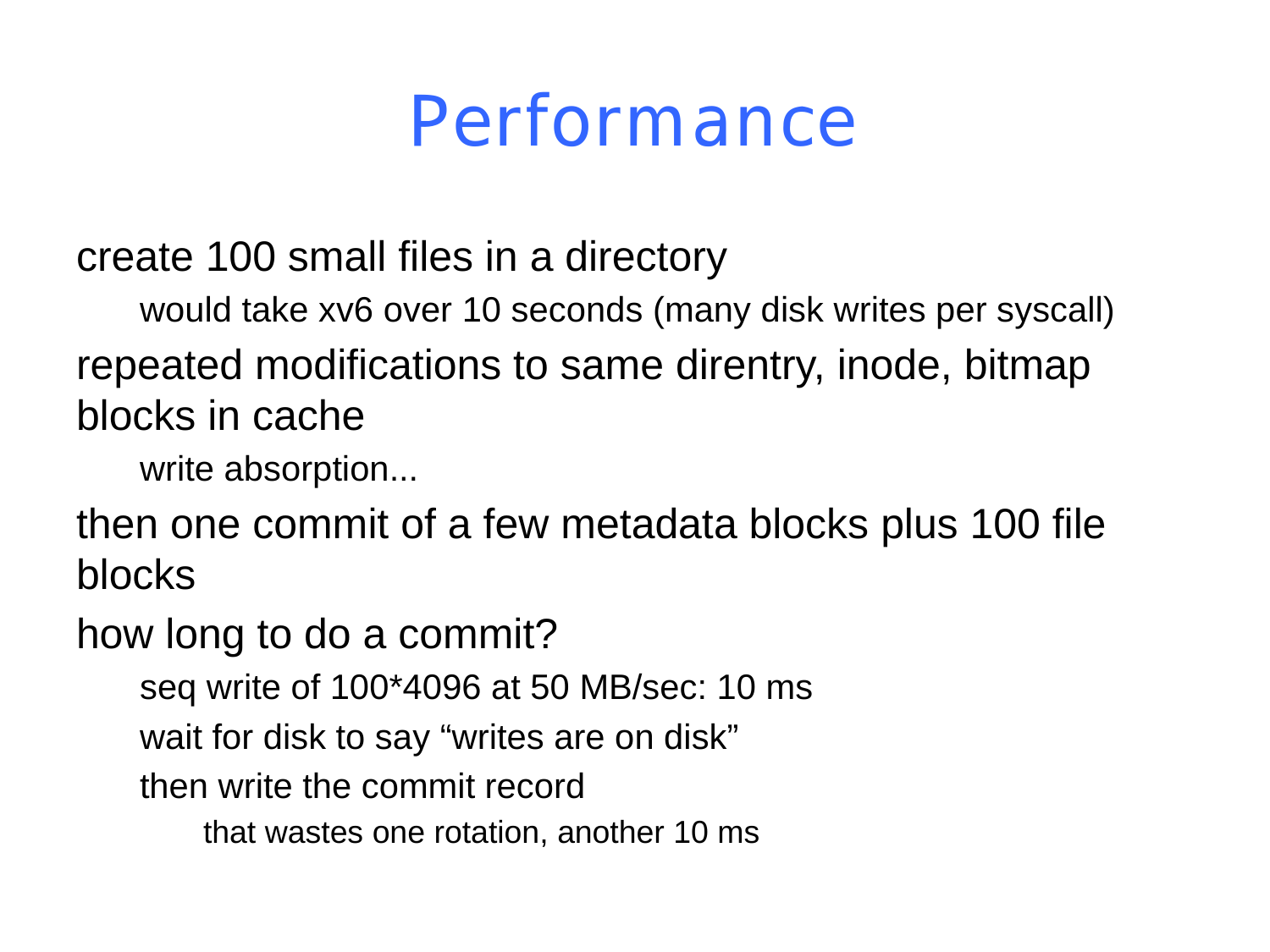

# Performance
create 100 small files in a directory
would take xv6 over 10 seconds (many disk writes per syscall)
repeated modifications to same direntry, inode, bitmap blocks in cache
write absorption...
then one commit of a few metadata blocks plus 100 file blocks
how long to do a commit?
seq write of 100*4096 at 50 MB/sec: 10 ms
wait for disk to say “writes are on disk”
then write the commit record
that wastes one rotation, another 10 ms